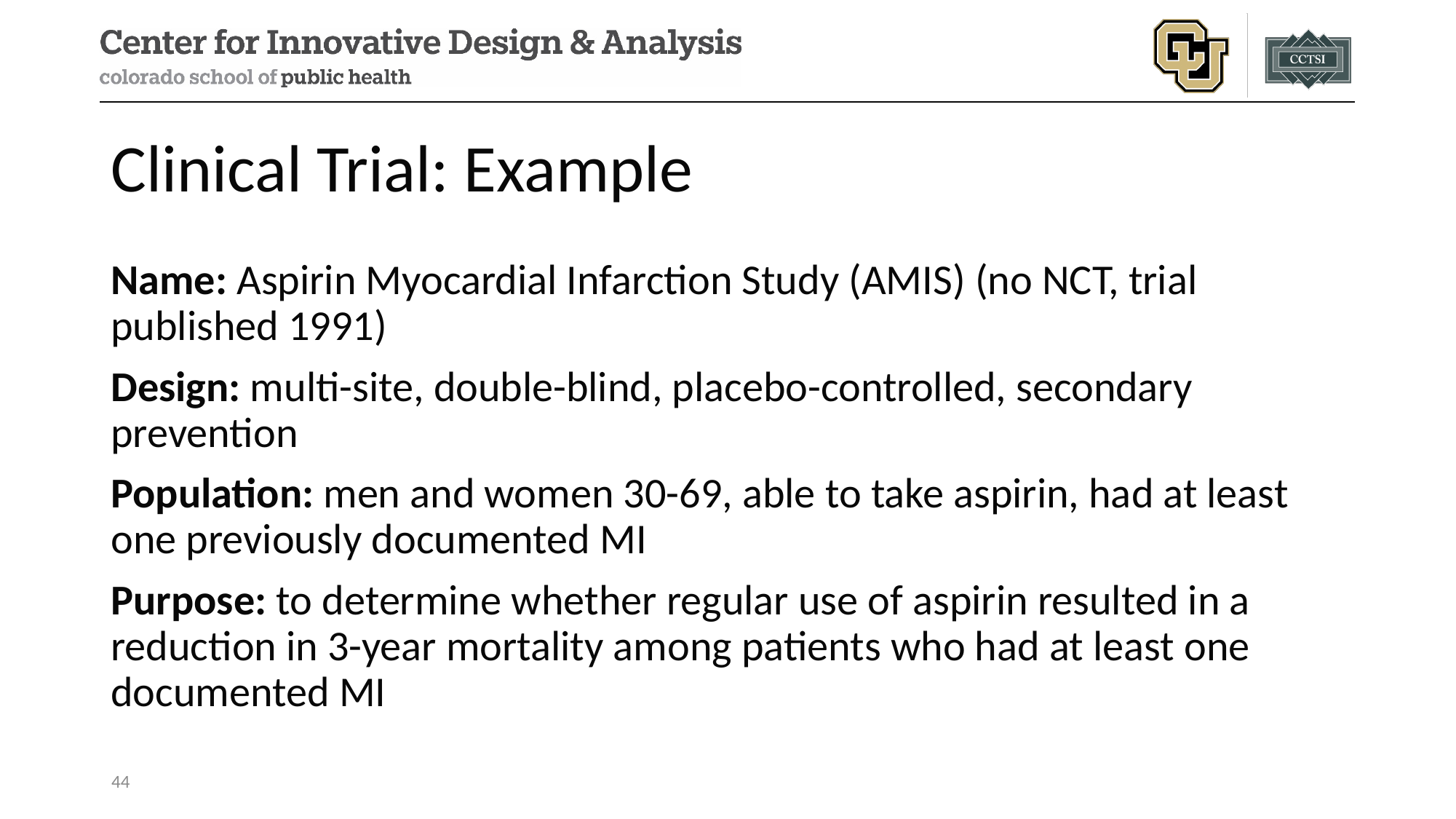

# Clinical Trial: Example
Name: Aspirin Myocardial Infarction Study (AMIS) (no NCT, trial published 1991)
Design: multi-site, double-blind, placebo-controlled, secondary prevention
Population: men and women 30-69, able to take aspirin, had at least one previously documented MI
Purpose: to determine whether regular use of aspirin resulted in a reduction in 3-year mortality among patients who had at least one documented MI

44